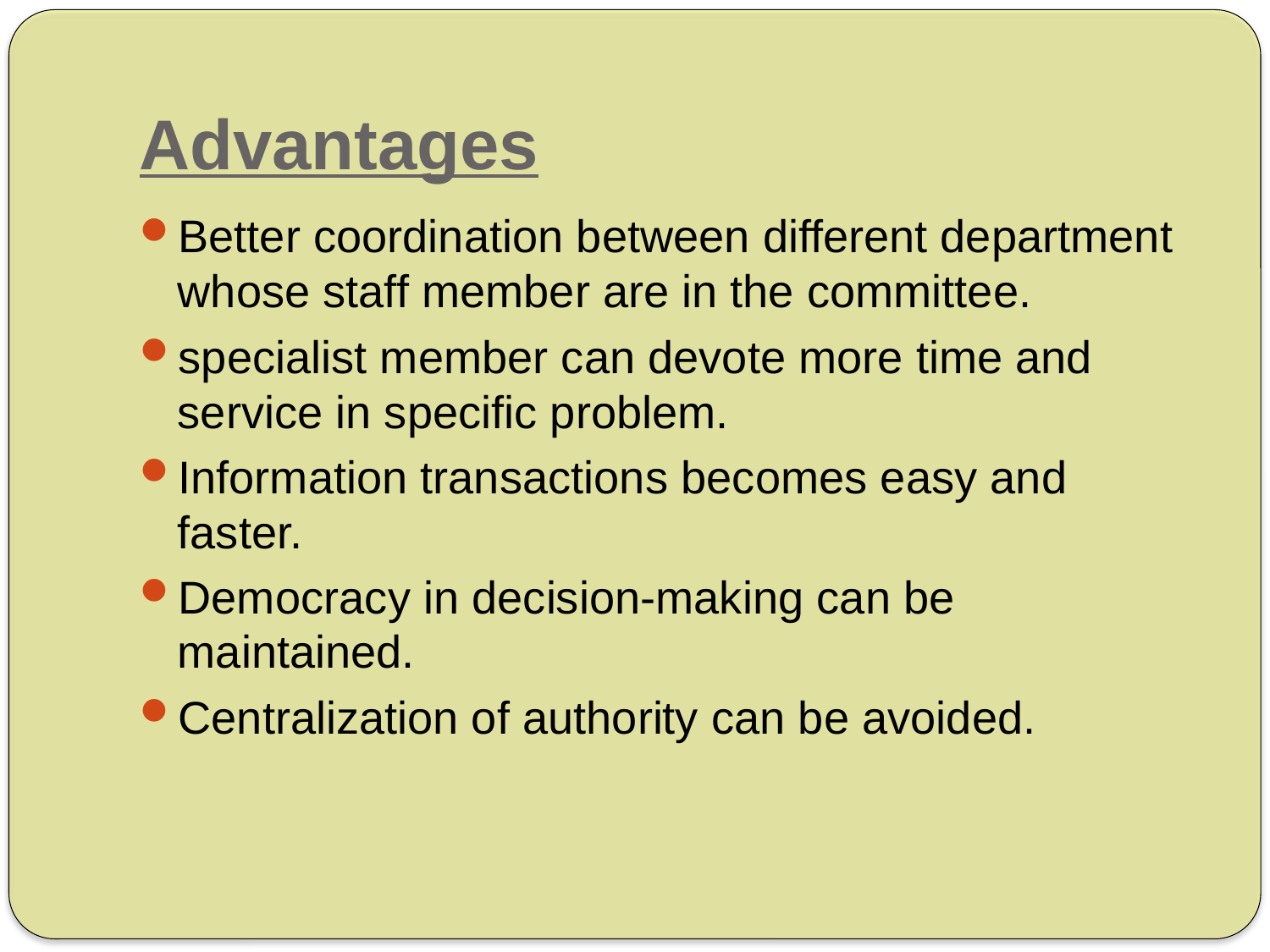

# Advantages
Better coordination between different department whose staff member are in the committee.
specialist member can devote more time and service in specific problem.
Information transactions becomes easy and faster.
Democracy in decision-making can be maintained.
Centralization of authority can be avoided.